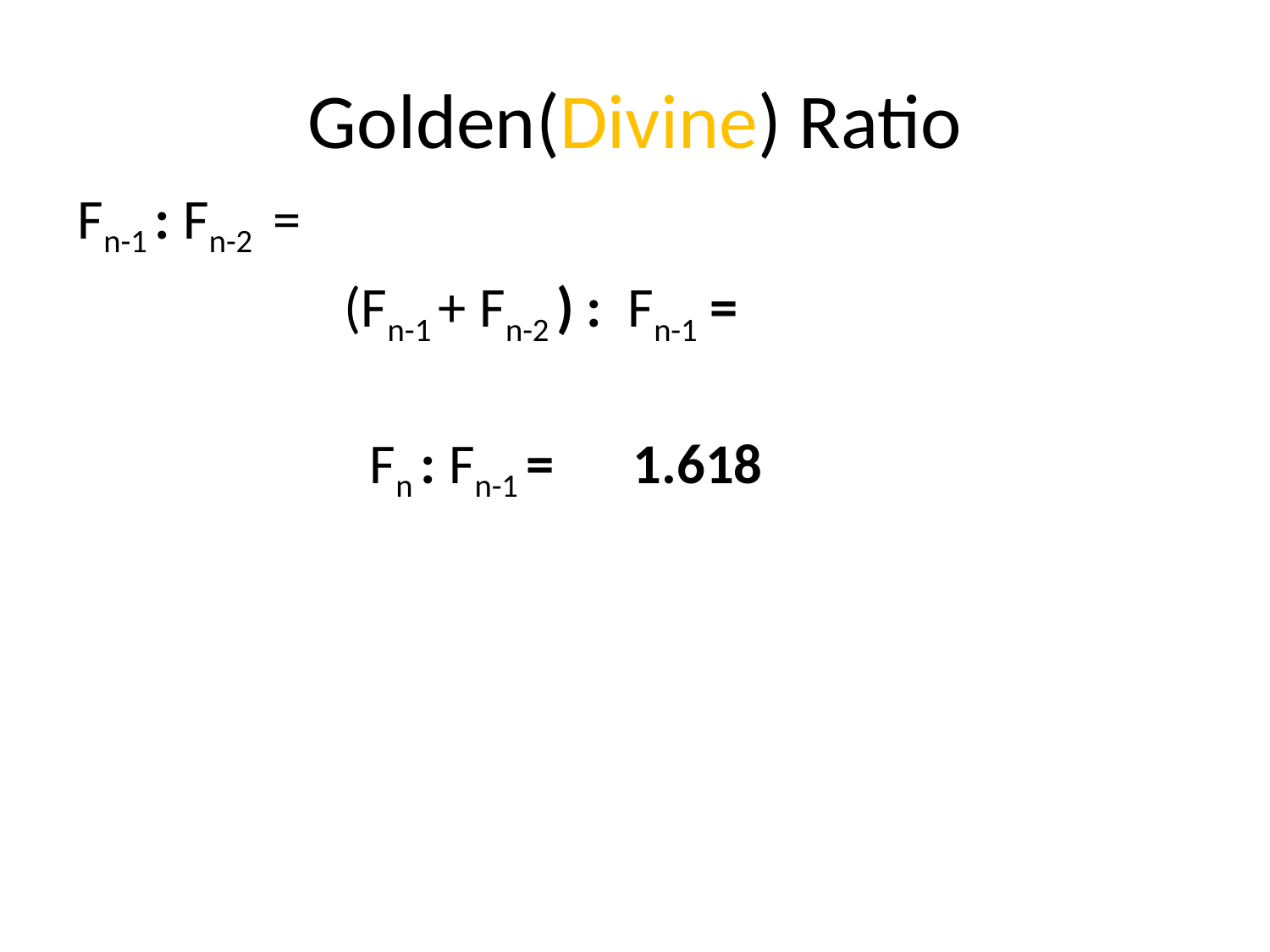

# Golden(Divine) Ratio
Fn-1 : Fn-2  =
                     (Fn-1 + Fn-2 ) :  Fn-1 =
                       Fn : Fn-1 = 	1.618